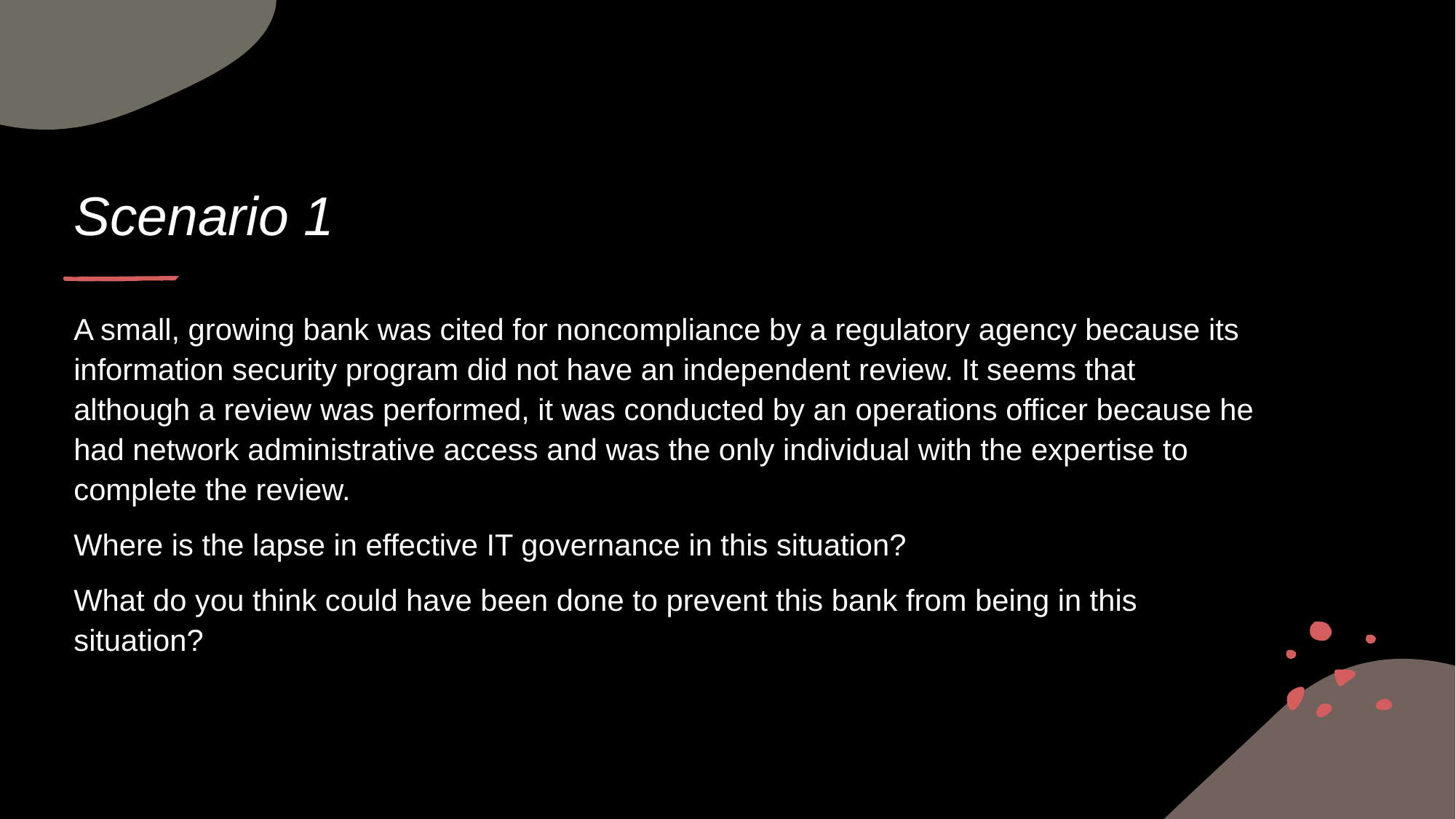

# Scenario 1
A small, growing bank was cited for noncompliance by a regulatory agency because its information security program did not have an independent review. It seems that although a review was performed, it was conducted by an operations officer because he had network administrative access and was the only individual with the expertise to complete the review.
Where is the lapse in effective IT governance in this situation?
What do you think could have been done to prevent this bank from being in this situation?